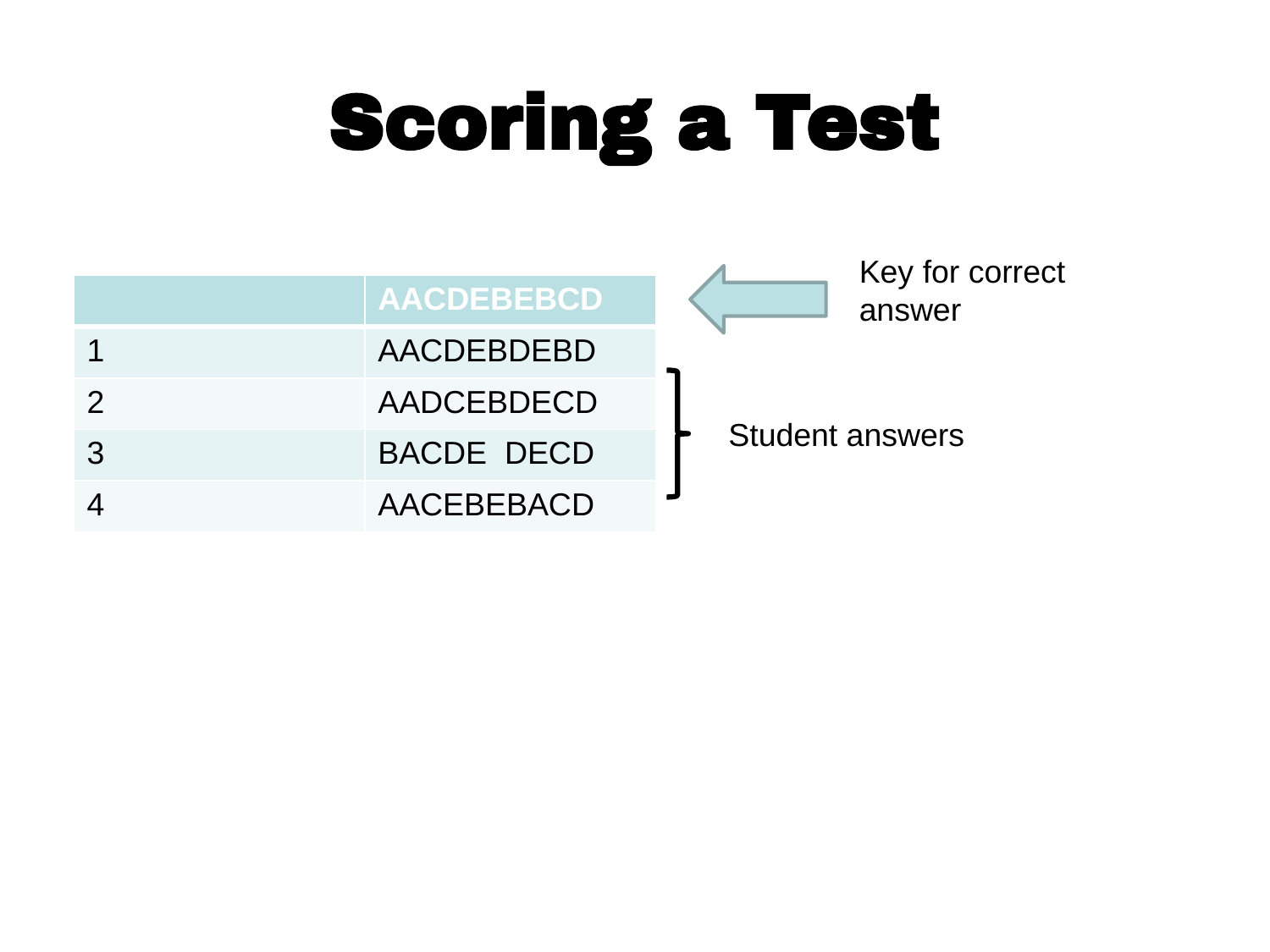

# Scoring a Test

Key for correct answer
|  | AACDEBEBCD |
| --- | --- |
| 1 | AACDEBDEBD |
| 2 | AADCEBDECD |
| 3 | BACDE DECD |
| 4 | AACEBEBACD |

Student answers